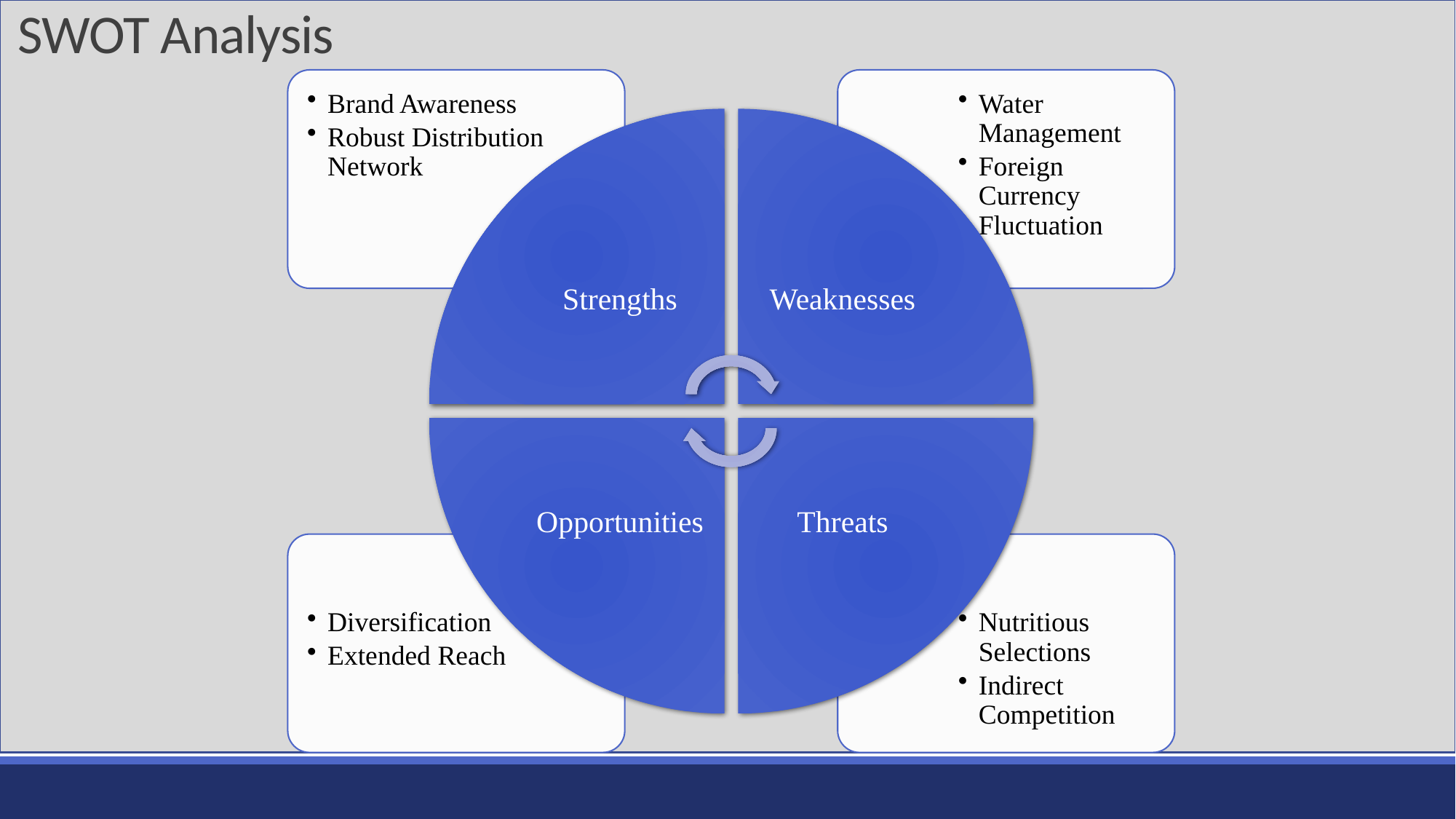

# SWOT Analysis

Nutritious Selections
Indirect Competition
Diversification
Extended Reach
Water Management
Foreign Currency Fluctuation
Brand Awareness
Robust Distribution Network
Strengths
Weaknesses
Threats
Opportunities